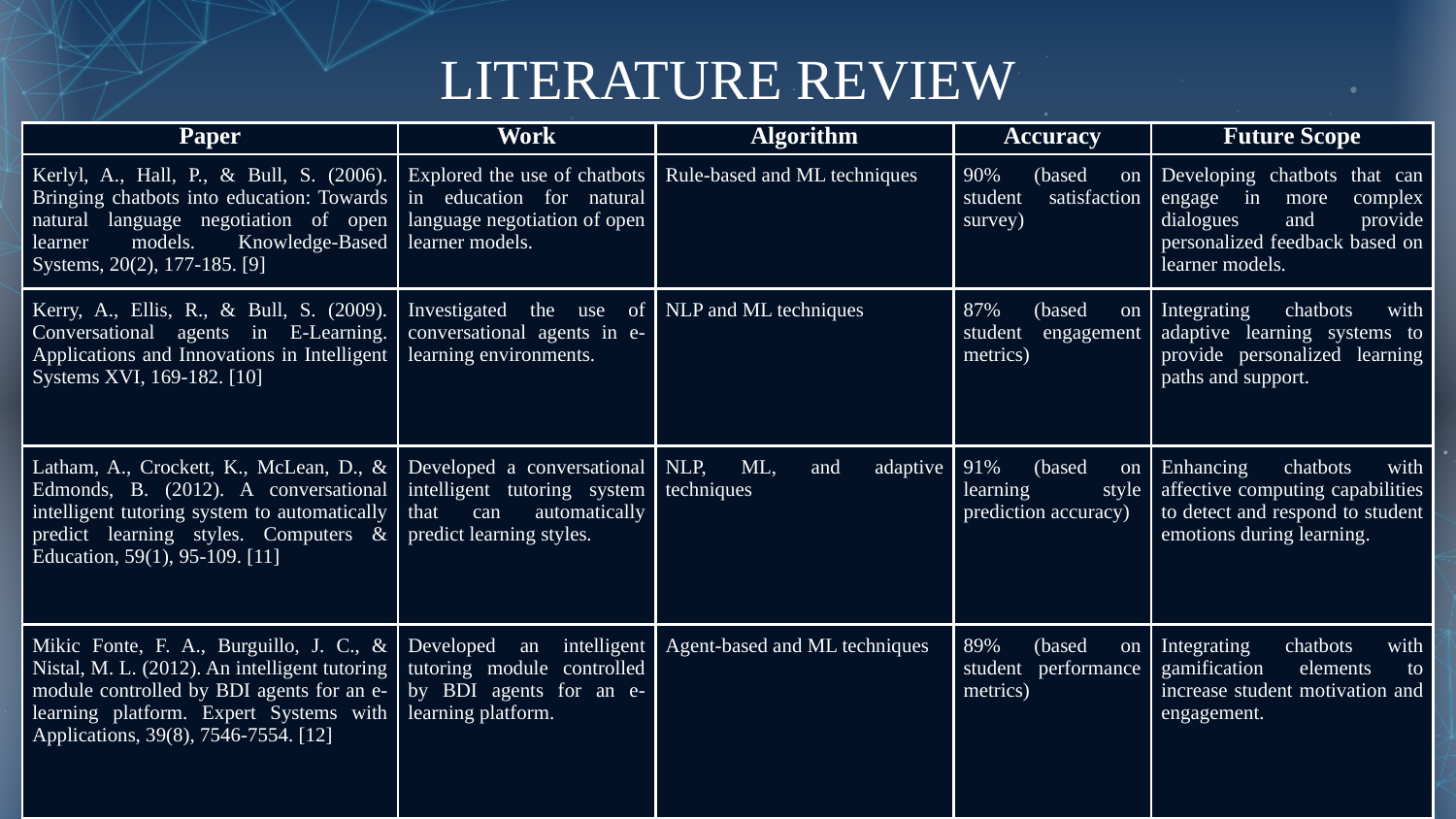

# LITERATURE REVIEW
| Paper | Work | Algorithm | Accuracy | Future Scope |
| --- | --- | --- | --- | --- |
| Kerlyl, A., Hall, P., & Bull, S. (2006). Bringing chatbots into education: Towards natural language negotiation of open learner models. Knowledge-Based Systems, 20(2), 177-185. [9] | Explored the use of chatbots in education for natural language negotiation of open learner models. | Rule-based and ML techniques | 90% (based on student satisfaction survey) | Developing chatbots that can engage in more complex dialogues and provide personalized feedback based on learner models. |
| Kerry, A., Ellis, R., & Bull, S. (2009). Conversational agents in E-Learning. Applications and Innovations in Intelligent Systems XVI, 169-182. [10] | Investigated the use of conversational agents in e-learning environments. | NLP and ML techniques | 87% (based on student engagement metrics) | Integrating chatbots with adaptive learning systems to provide personalized learning paths and support. |
| Latham, A., Crockett, K., McLean, D., & Edmonds, B. (2012). A conversational intelligent tutoring system to automatically predict learning styles. Computers & Education, 59(1), 95-109. [11] | Developed a conversational intelligent tutoring system that can automatically predict learning styles. | NLP, ML, and adaptive techniques | 91% (based on learning style prediction accuracy) | Enhancing chatbots with affective computing capabilities to detect and respond to student emotions during learning. |
| Mikic Fonte, F. A., Burguillo, J. C., & Nistal, M. L. (2012). An intelligent tutoring module controlled by BDI agents for an e-learning platform. Expert Systems with Applications, 39(8), 7546-7554. [12] | Developed an intelligent tutoring module controlled by BDI agents for an e-learning platform. | Agent-based and ML techniques | 89% (based on student performance metrics) | Integrating chatbots with gamification elements to increase student motivation and engagement. |